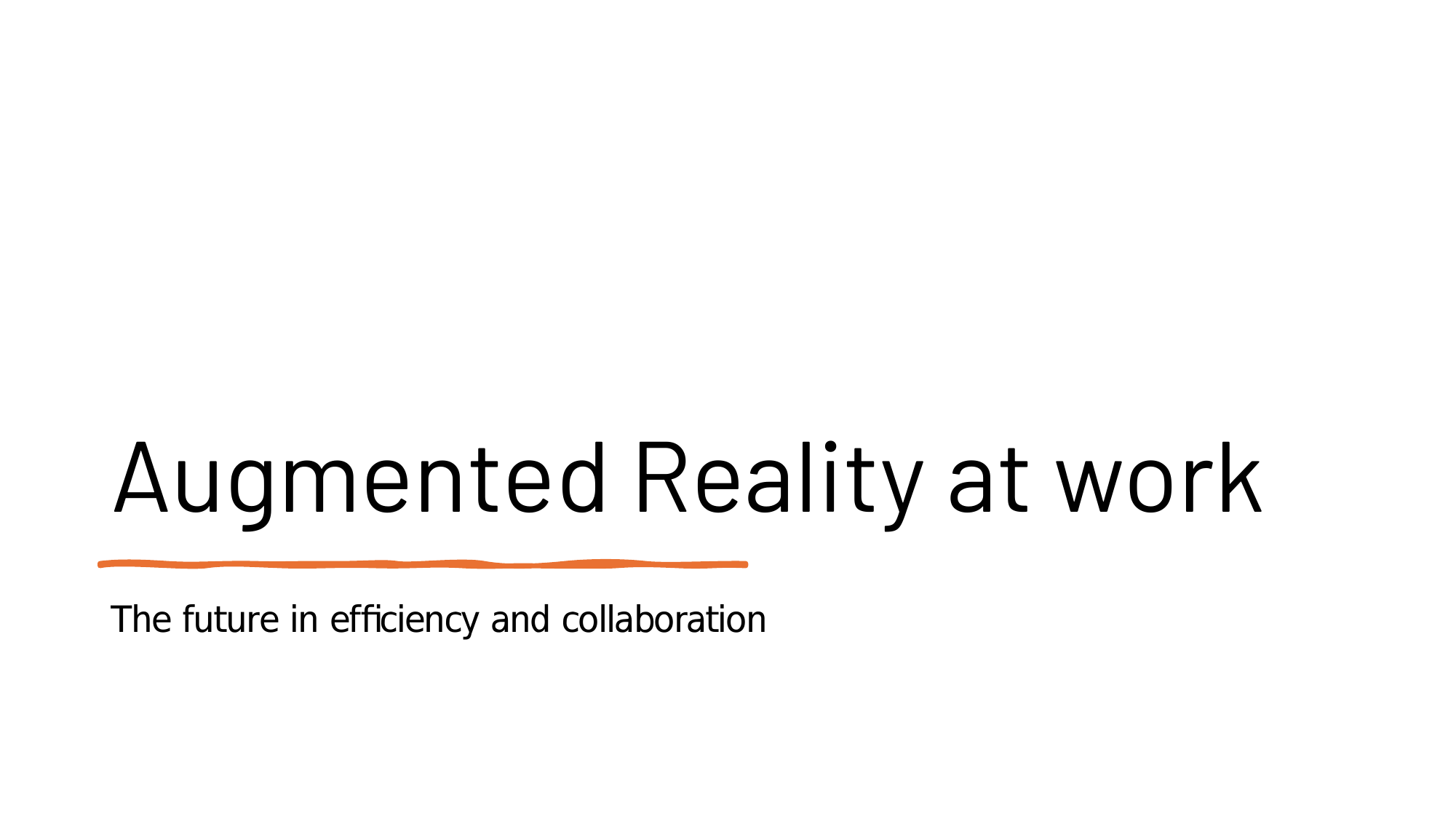

# Augmented Reality at work

The future in efficiency and collaboration